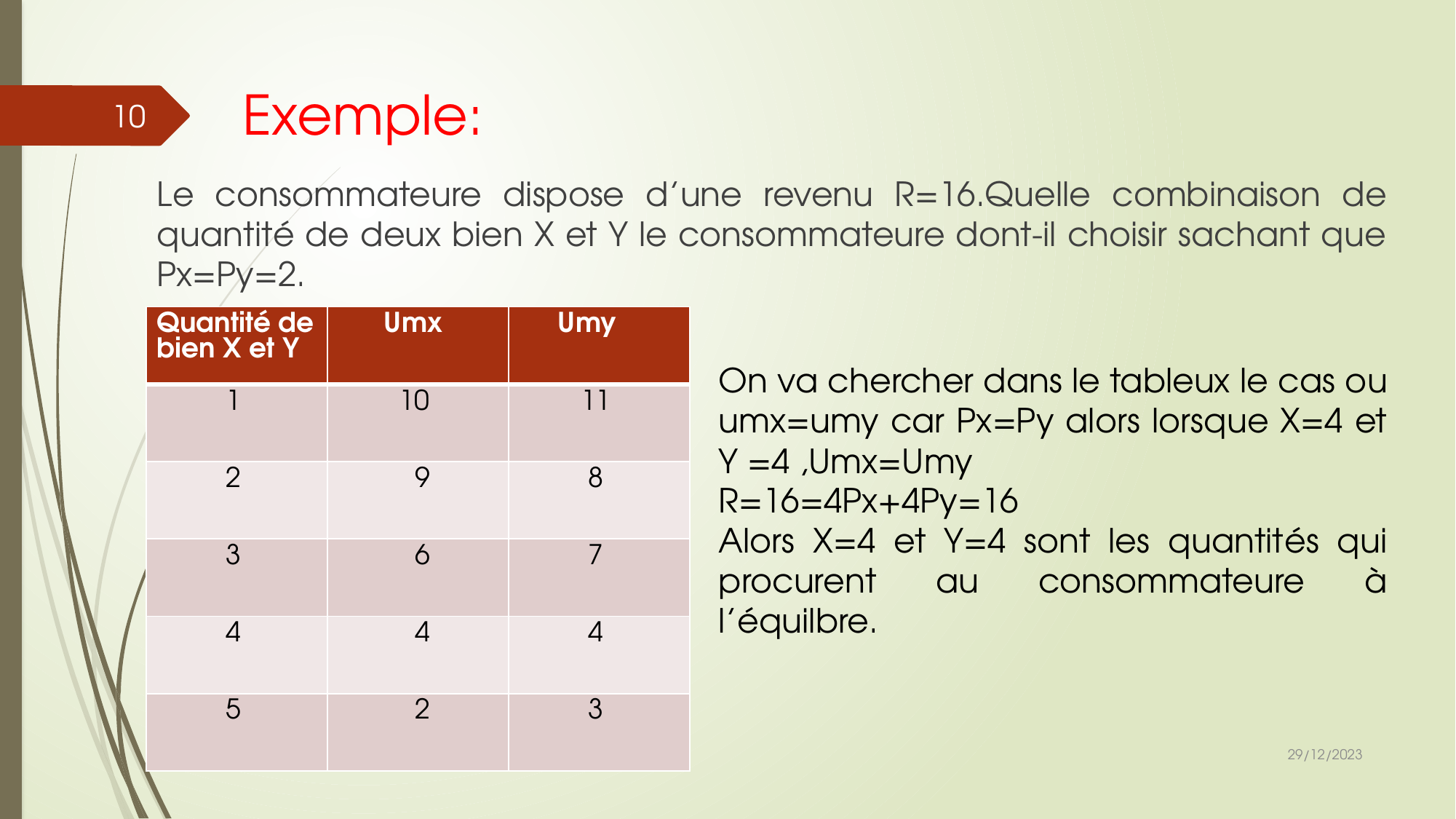

# Exemple:
10
Le consommateure dispose d’une revenu R=16.Quelle combinaison de quantité de deux bien X et Y le consommateure dont-il choisir sachant que Px=Py=2.

| Quantité de bien X et Y | Umx | Umy |
| --- | --- | --- |
| 1 | 10 | 11 |
| 2 | 9 | 8 |
| 3 | 6 | 7 |
| 4 | 4 | 4 |
| 5 | 2 | 3 |
On va chercher dans le tableux le cas ou umx=umy car Px=Py alors lorsque X=4 et Y =4 ,Umx=Umy
R=16=4Px+4Py=16
Alors X=4 et Y=4 sont les quantités qui procurent au consommateure à l’équilbre.

29/12/2023